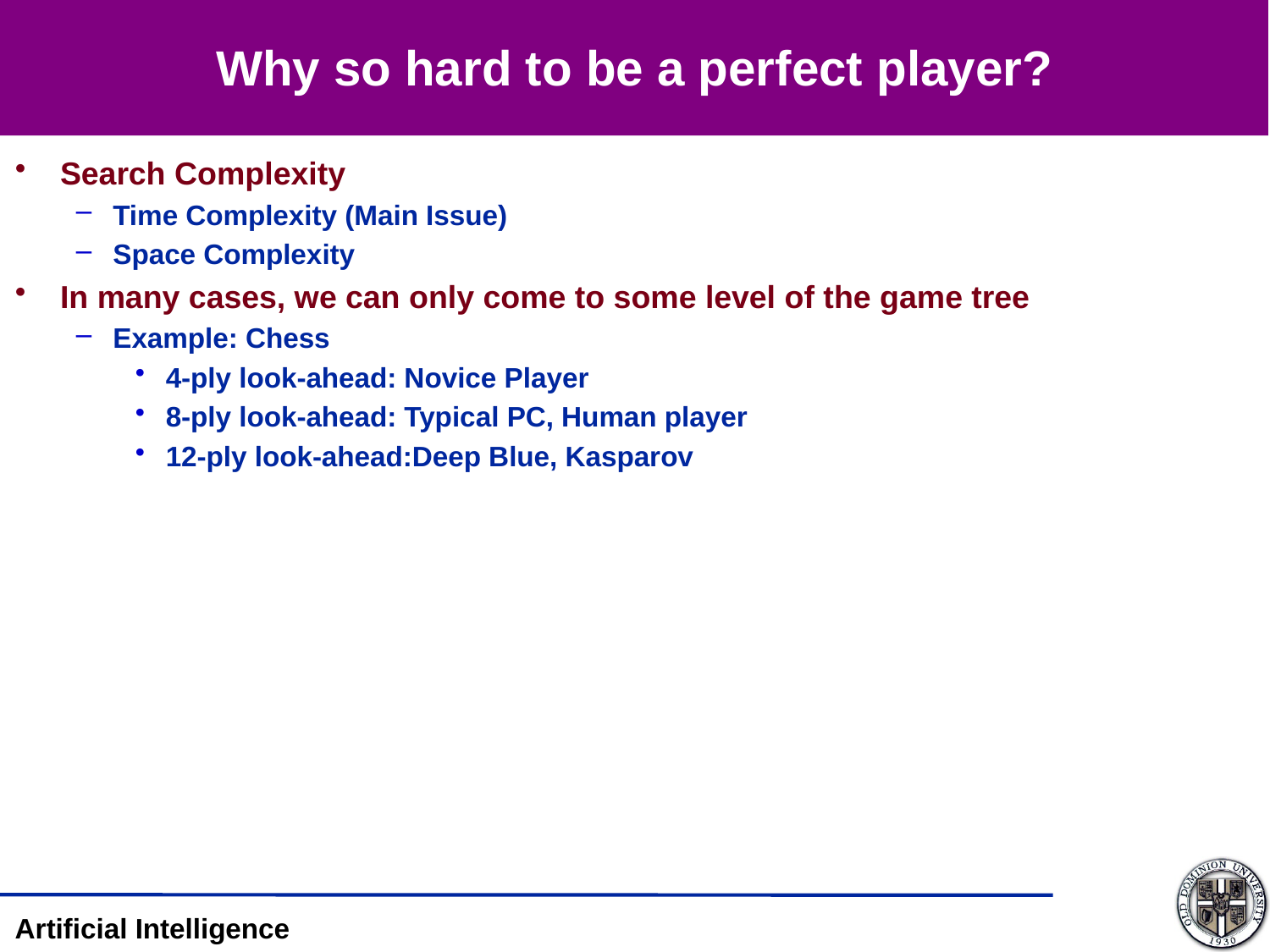

# Why so hard to be a perfect player?
Search Complexity
Time Complexity (Main Issue)
Space Complexity
In many cases, we can only come to some level of the game tree
Example: Chess
4-ply look-ahead: Novice Player
8-ply look-ahead: Typical PC, Human player
12-ply look-ahead:Deep Blue, Kasparov